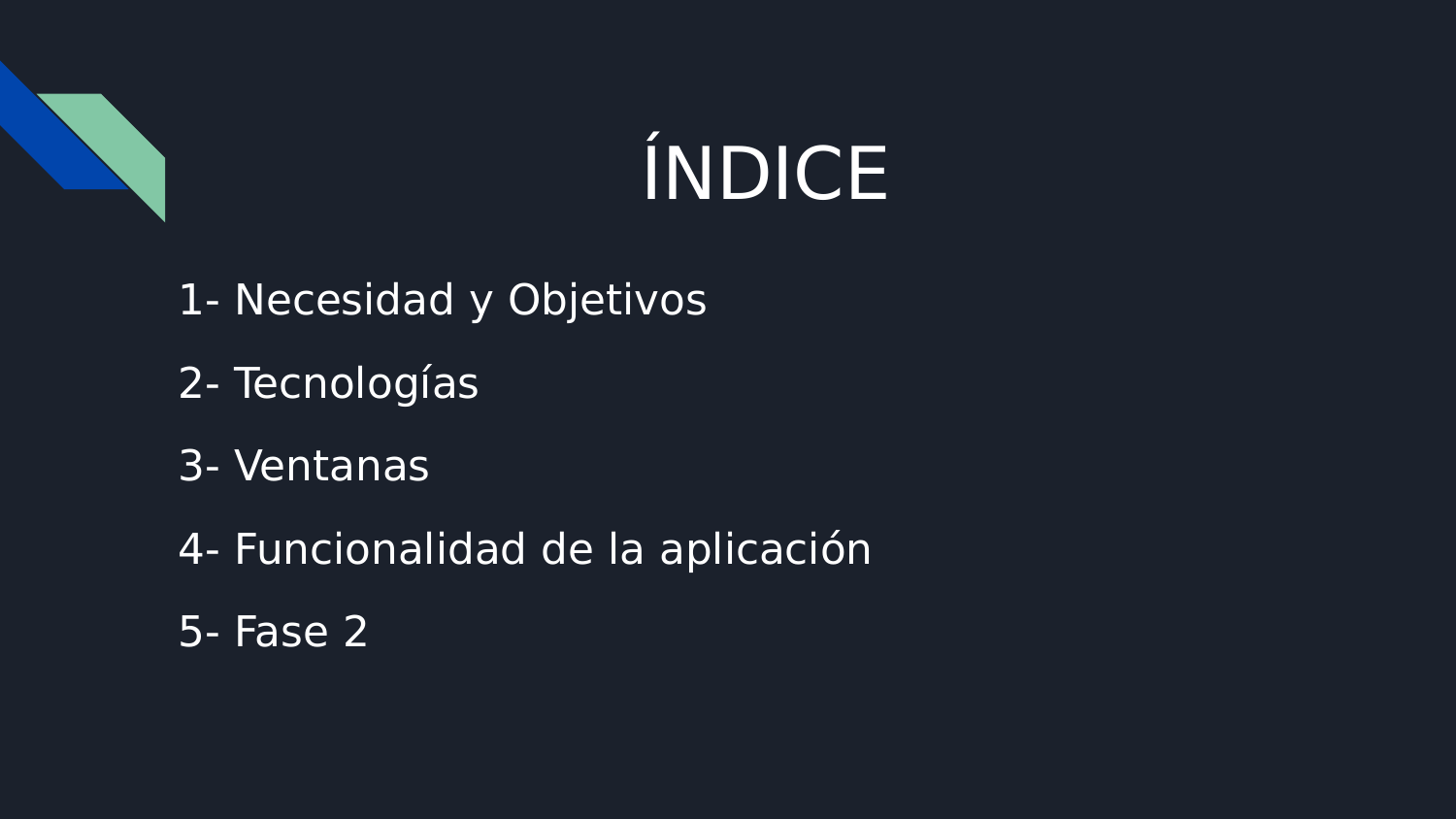

# ÍNDICE
1- Necesidad y Objetivos
2- Tecnologías
3- Ventanas
4- Funcionalidad de la aplicación
5- Fase 2